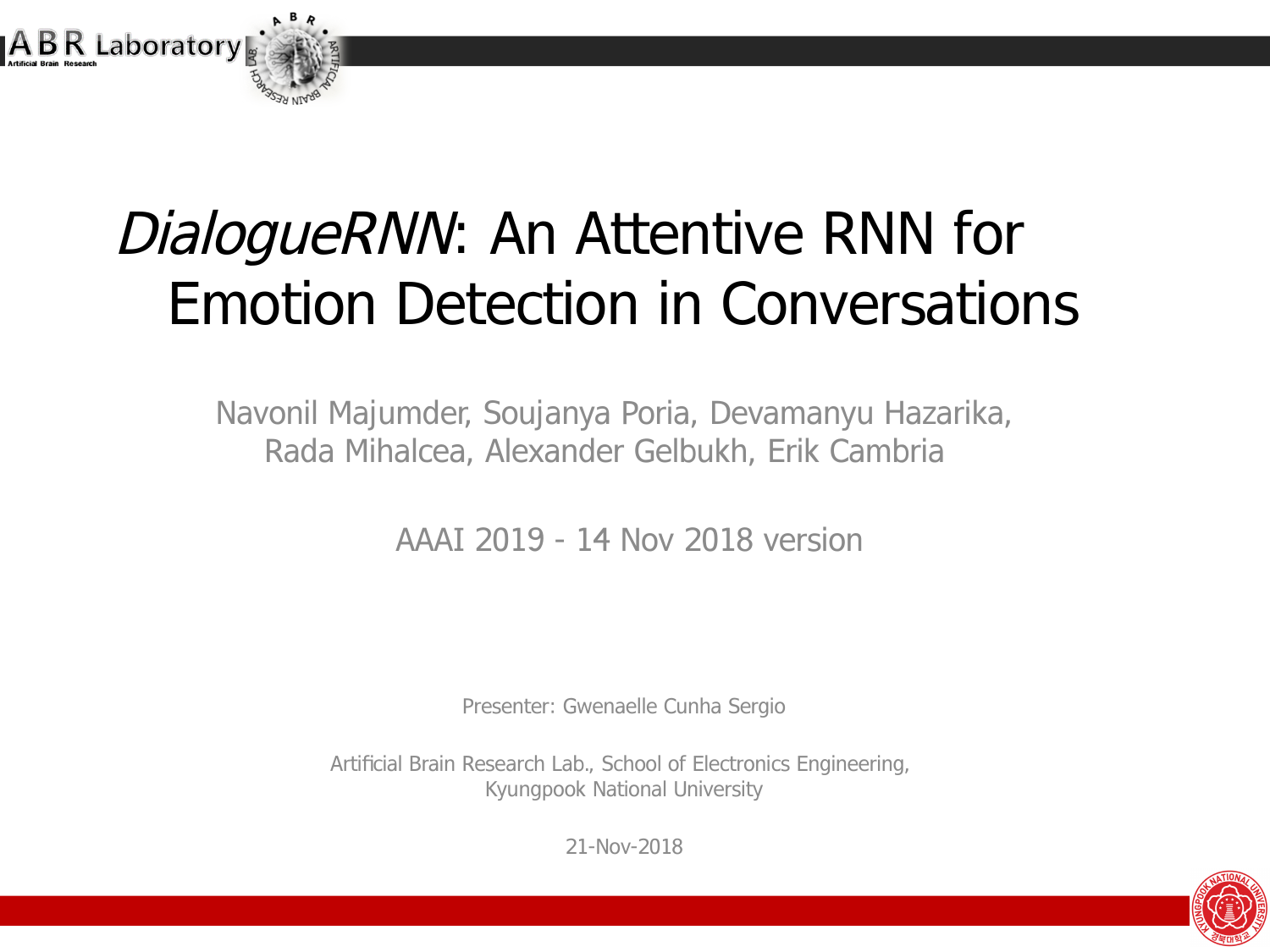

# DialogueRNN: An Attentive RNN for       Emotion Detection in Conversations
Navonil Majumder, Soujanya Poria, Devamanyu Hazarika,     Rada Mihalcea, Alexander Gelbukh, Erik Cambria

AAAI 2019 - 14 Nov 2018 version

Presenter: Gwenaelle Cunha Sergio

Artificial Brain Research Lab., School of Electronics Engineering, 
Kyungpook National University

21-Nov-2018